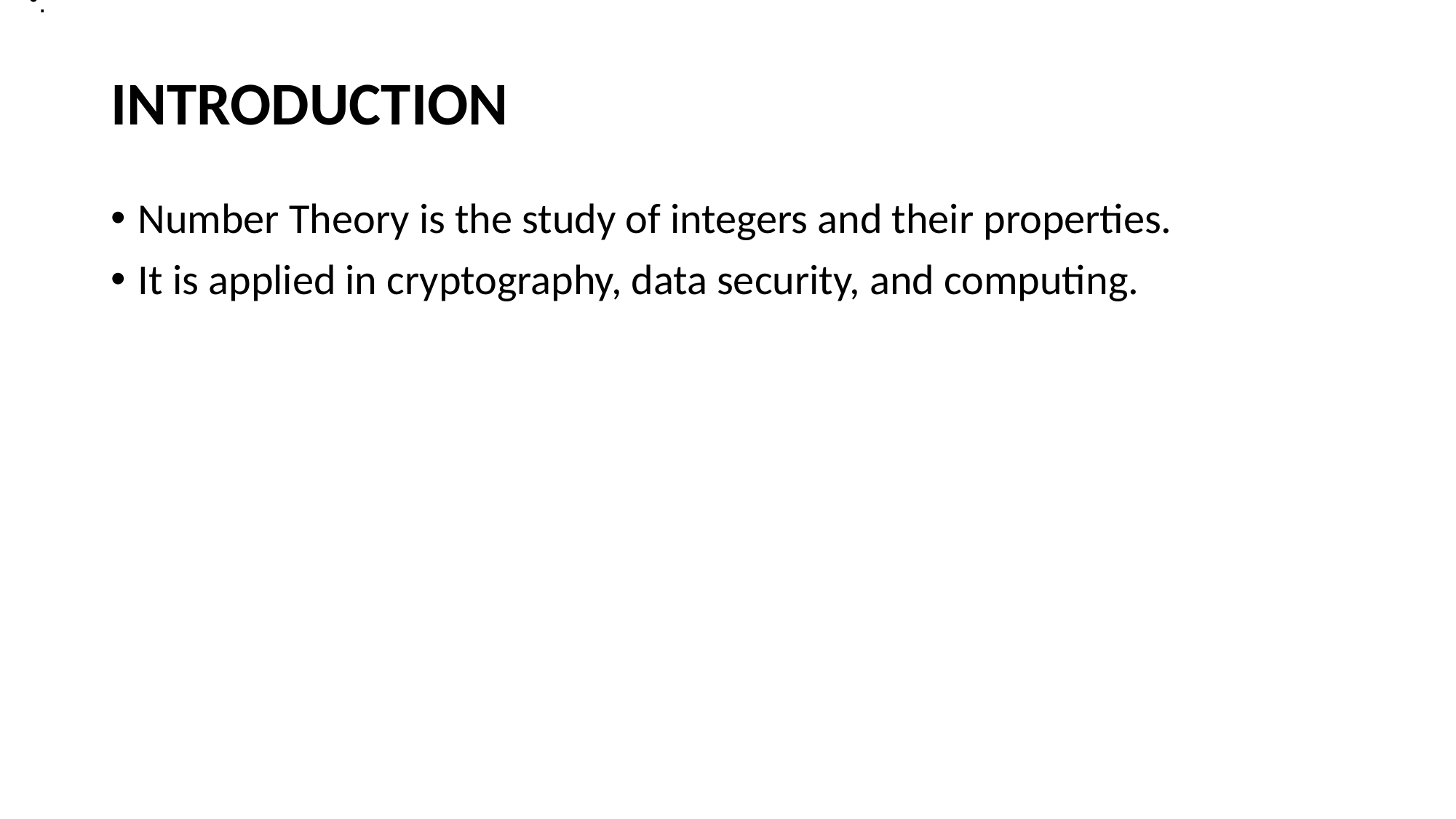

Applications: Cryptography, data security, and computing.

.

# INTRODUCTION
Number Theory is the study of integers and their properties.
It is applied in cryptography, data security, and computing.